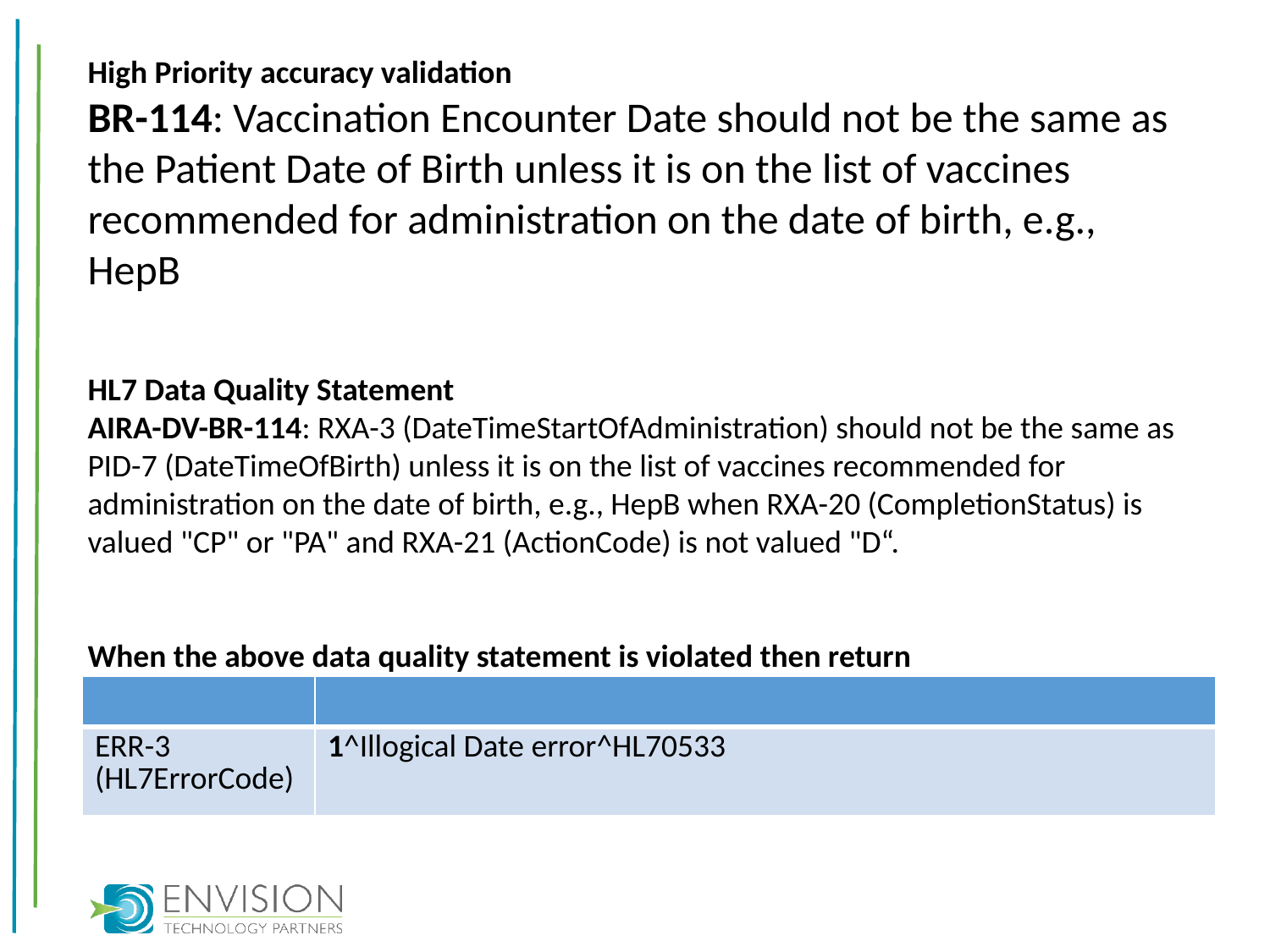

High Priority accuracy validation
BR-114: Vaccination Encounter Date should not be the same as the Patient Date of Birth unless it is on the list of vaccines recommended for administration on the date of birth, e.g., HepB

HL7 Data Quality Statement
AIRA-DV-BR-114: RXA-3 (DateTimeStartOfAdministration) should not be the same as PID-7 (DateTimeOfBirth) unless it is on the list of vaccines recommended for administration on the date of birth, e.g., HepB when RXA-20 (CompletionStatus) is valued "CP" or "PA" and RXA-21 (ActionCode) is not valued "D“.

When the above data quality statement is violated then return

|  |  |
| --- | --- |
| ERR-3 (HL7ErrorCode) | 1^Illogical Date error^HL70533 |